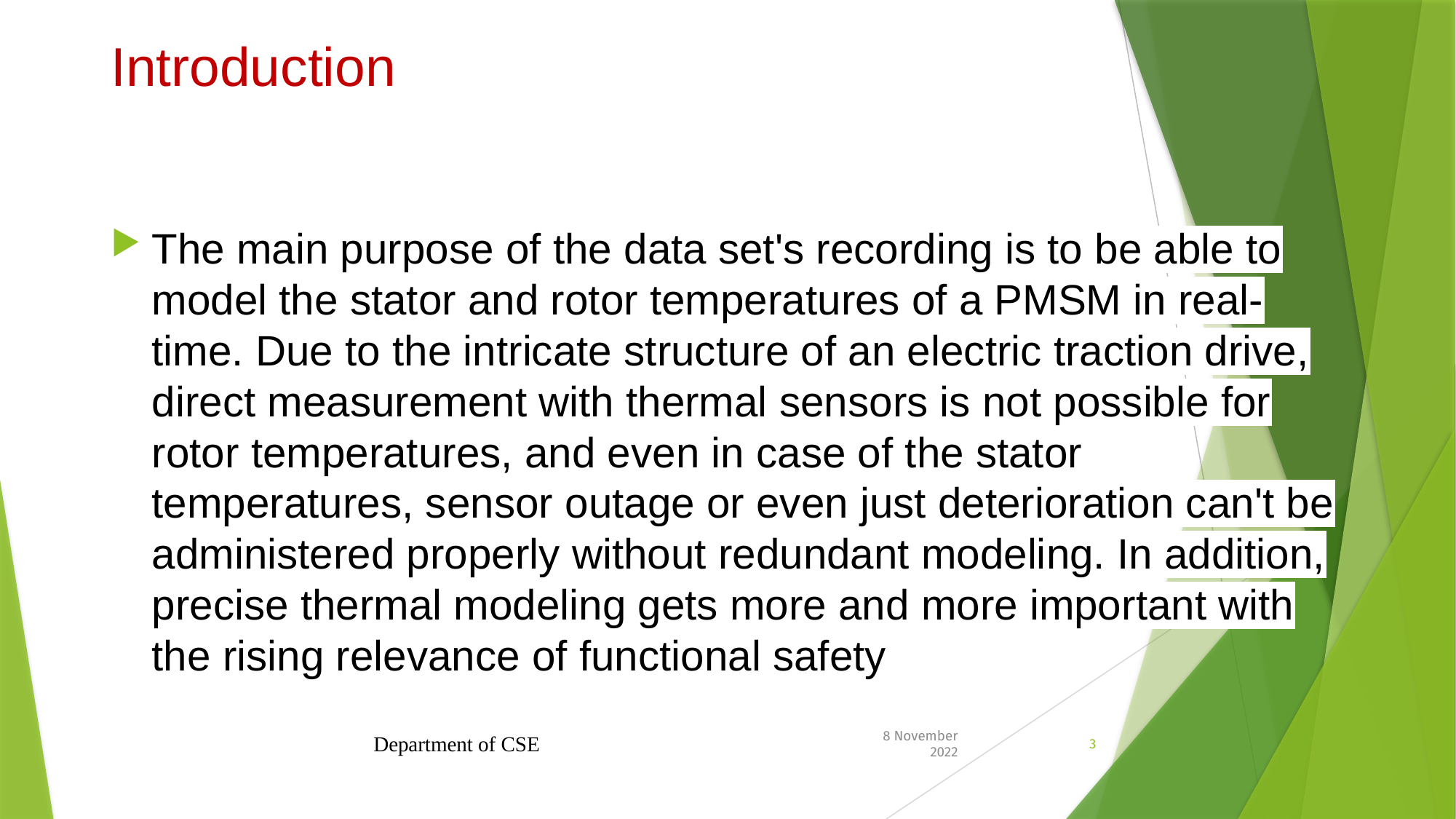

# Introduction
The main purpose of the data set's recording is to be able to model the stator and rotor temperatures of a PMSM in real-time. Due to the intricate structure of an electric traction drive, direct measurement with thermal sensors is not possible for rotor temperatures, and even in case of the stator temperatures, sensor outage or even just deterioration can't be administered properly without redundant modeling. In addition, precise thermal modeling gets more and more important with the rising relevance of functional safety
Department of CSE
8 November 2022
3